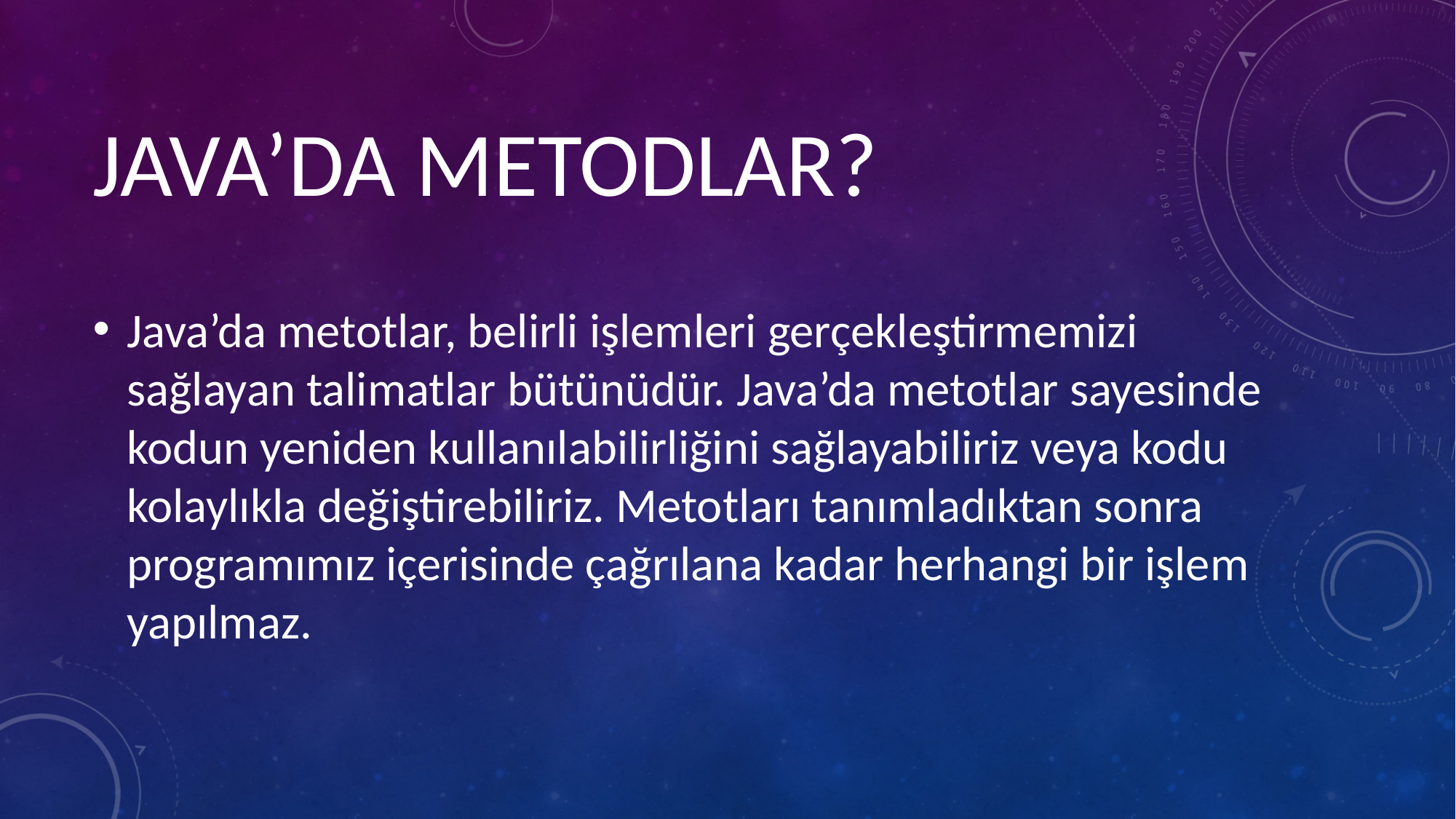

# JAVA’DA METODlar?
Java’da metotlar, belirli işlemleri gerçekleştirmemizi sağlayan talimatlar bütünüdür. Java’da metotlar sayesinde kodun yeniden kullanılabilirliğini sağlayabiliriz veya kodu kolaylıkla değiştirebiliriz. Metotları tanımladıktan sonra programımız içerisinde çağrılana kadar herhangi bir işlem yapılmaz.